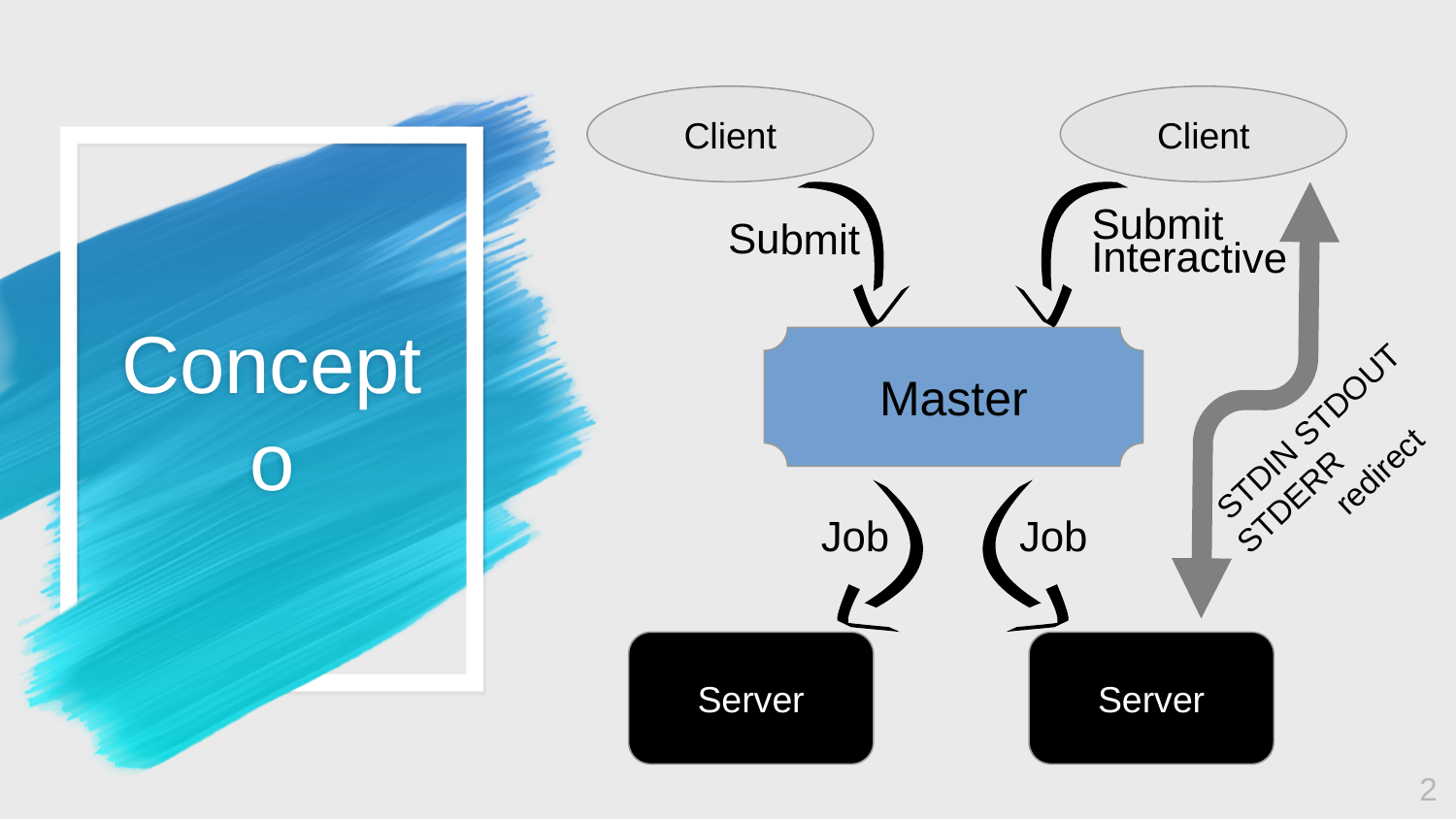

Client
Client
# Concepto

Submit
Submit
Interactive
Master
 STDIN STDOUT STDERR
           redirect

Job
Job
Server
Server
2